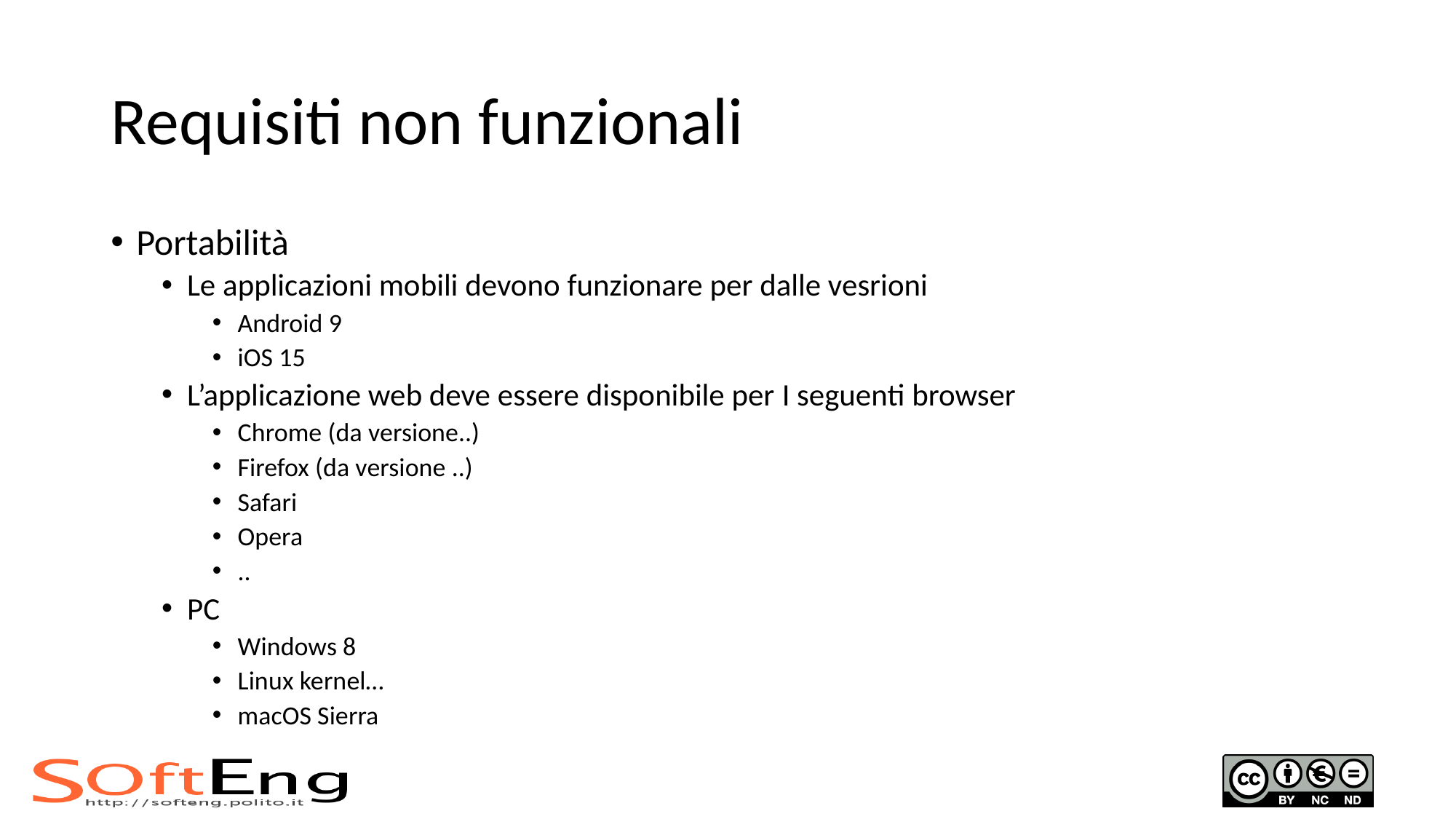

# Requisiti non funzionali
Portabilità
Le applicazioni mobili devono funzionare per dalle vesrioni
Android 9
iOS 15
L’applicazione web deve essere disponibile per I seguenti browser
Chrome (da versione..)
Firefox (da versione ..)
Safari
Opera
..
PC
Windows 8
Linux kernel…
macOS Sierra